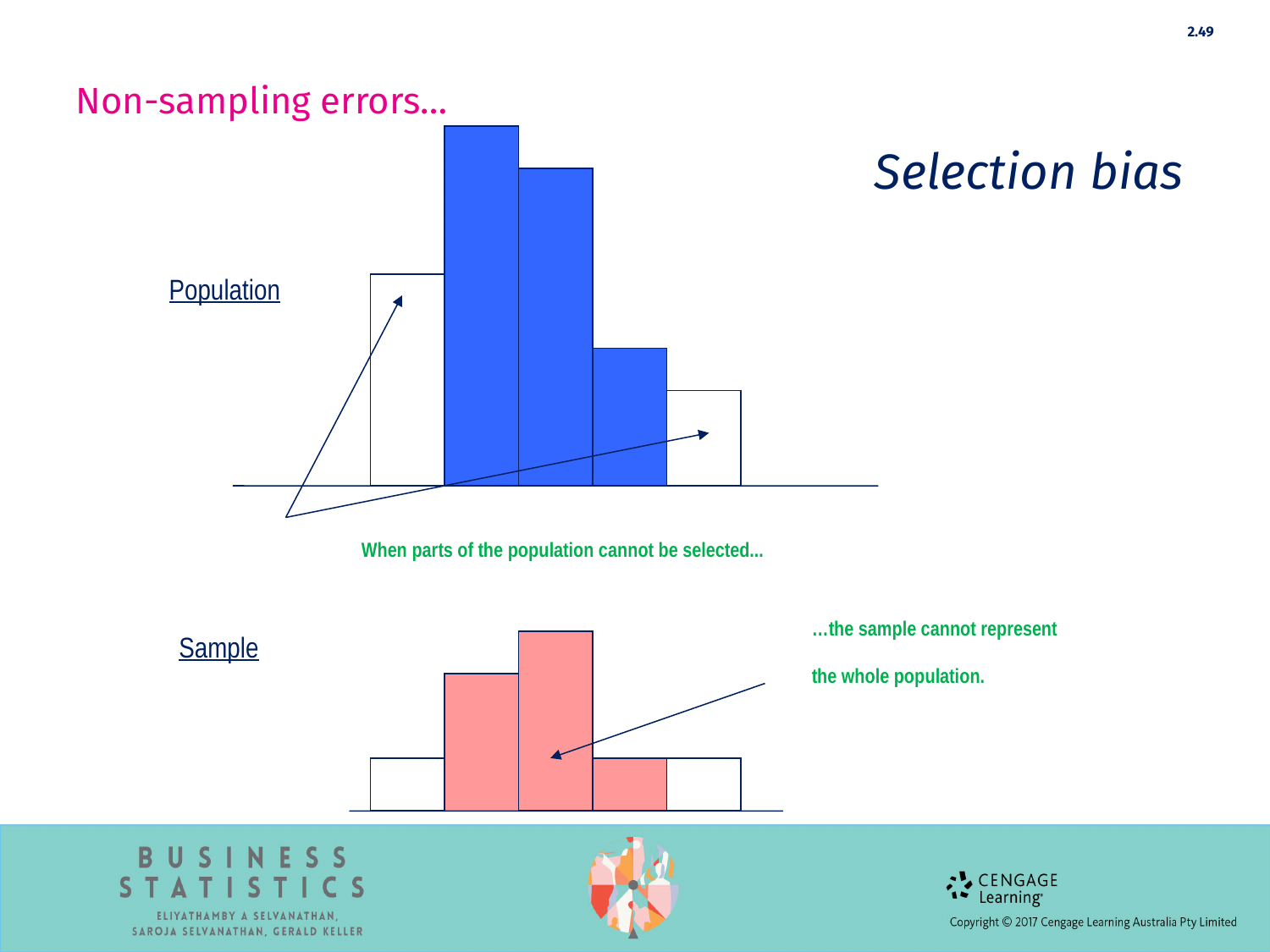

2.49
Non-sampling errors…
# Selection bias

Population

When parts of the population cannot be selected...
…the sample cannot represent
the whole population.
Sample